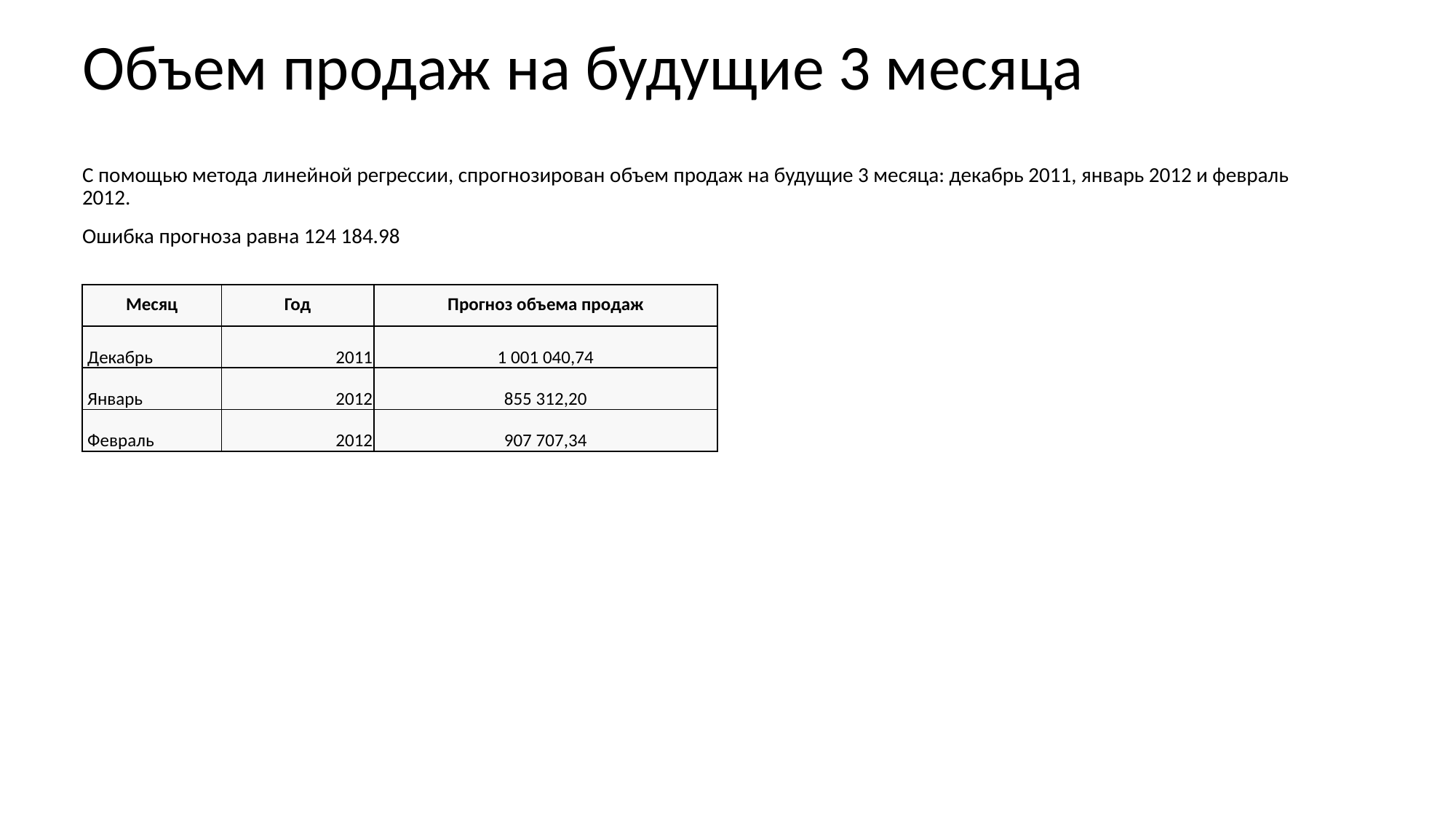

# Объем продаж на будущие 3 месяца
С помощью метода линейной регрессии, спрогнозирован объем продаж на будущие 3 месяца: декабрь 2011, январь 2012 и февраль 2012.
Ошибка прогноза равна 124 184.98
| Месяц | Год | Прогноз объема продаж |
| --- | --- | --- |
| Декабрь | 2011 | 1 001 040,74 |
| Январь | 2012 | 855 312,20 |
| Февраль | 2012 | 907 707,34 |